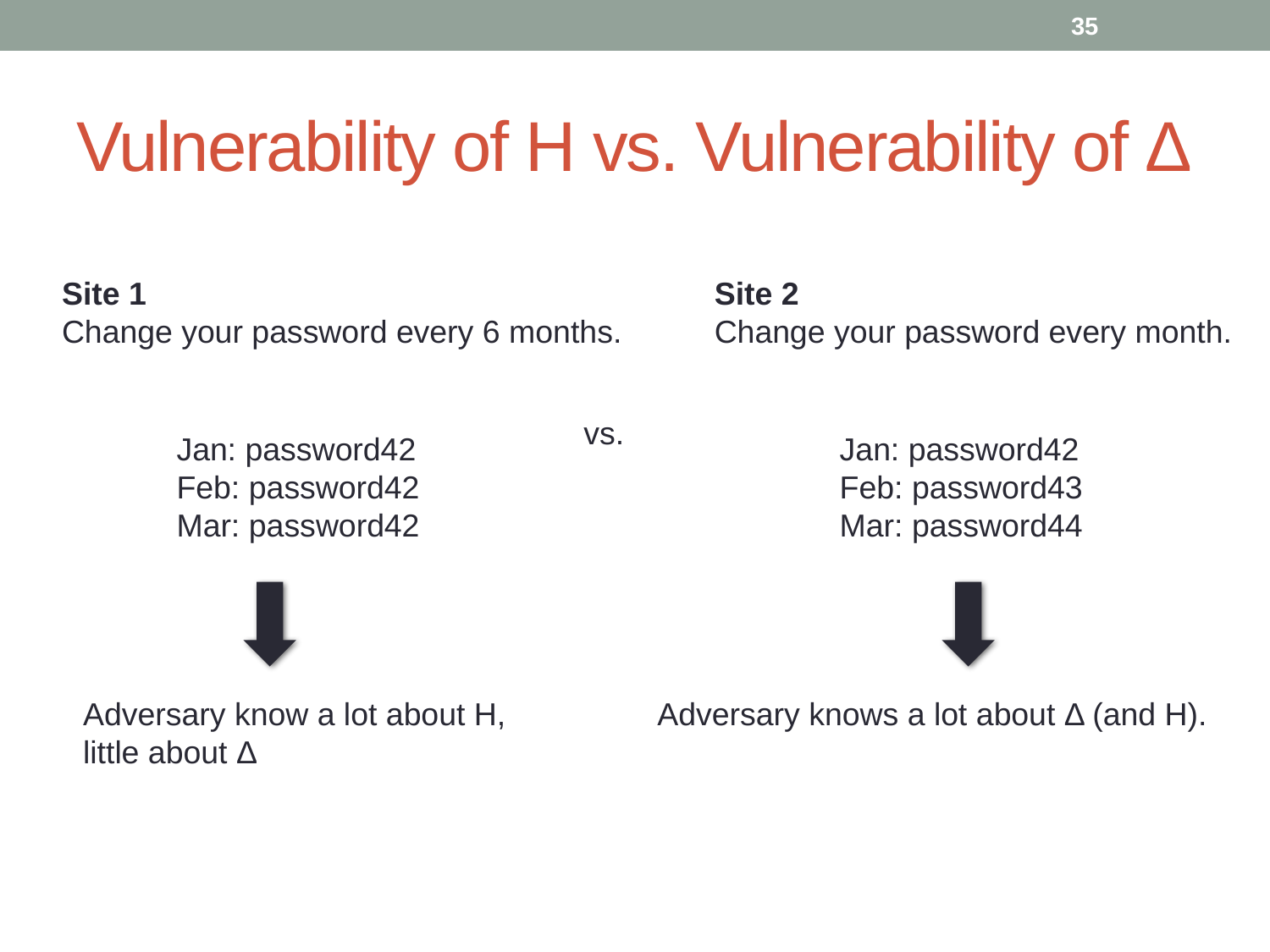

35
# Vulnerability of H vs. Vulnerability of Δ
Site 1
Change your password every 6 months.
Site 2
Change your password every month.
vs.
Jan: password42
Feb: password42
Mar: password42
Jan: password42
Feb: password43
Mar: password44

Adversary know a lot about H,
little about Δ
Adversary knows a lot about Δ (and H).